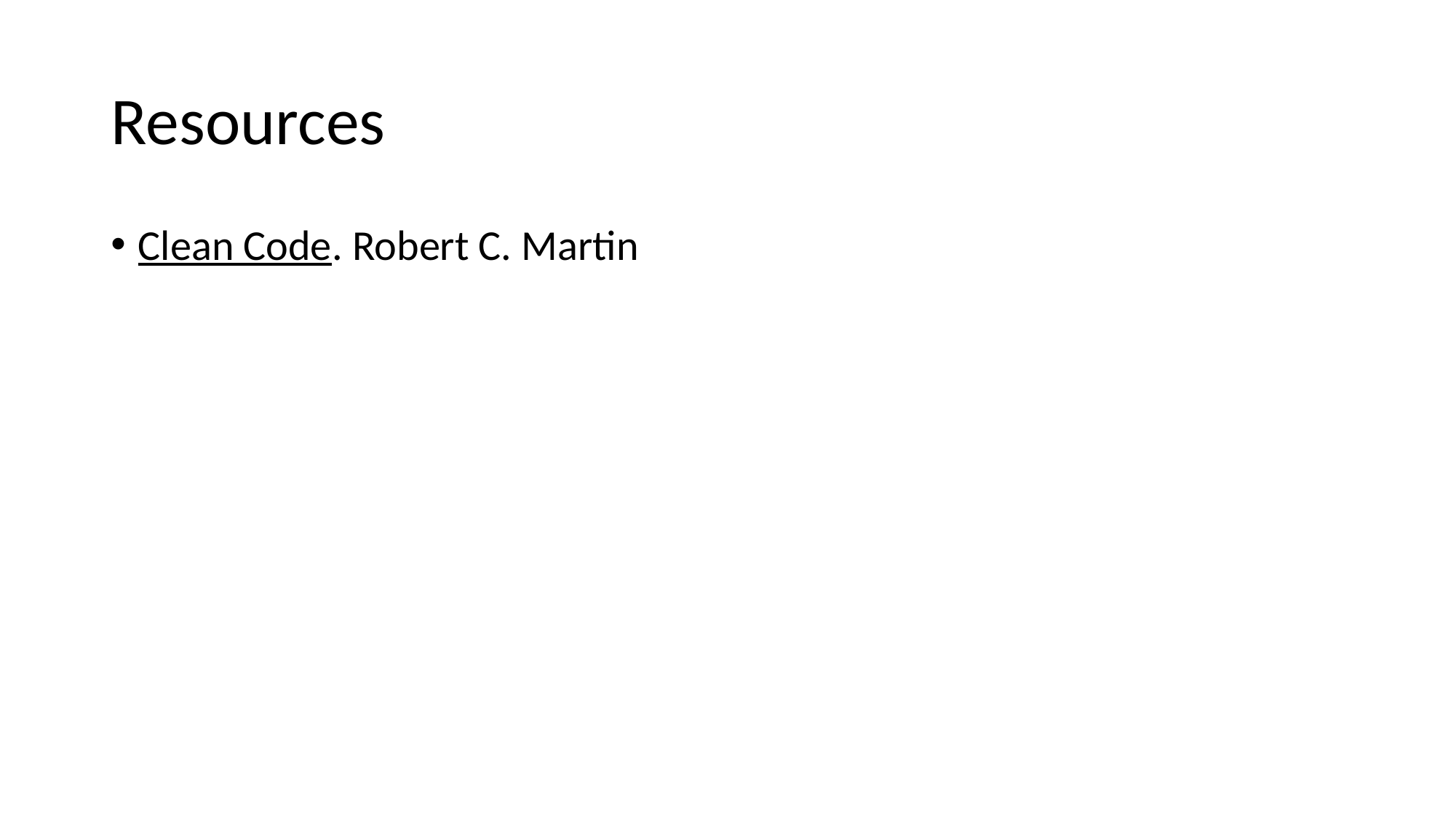

# Resources
Clean Code. Robert C. Martin